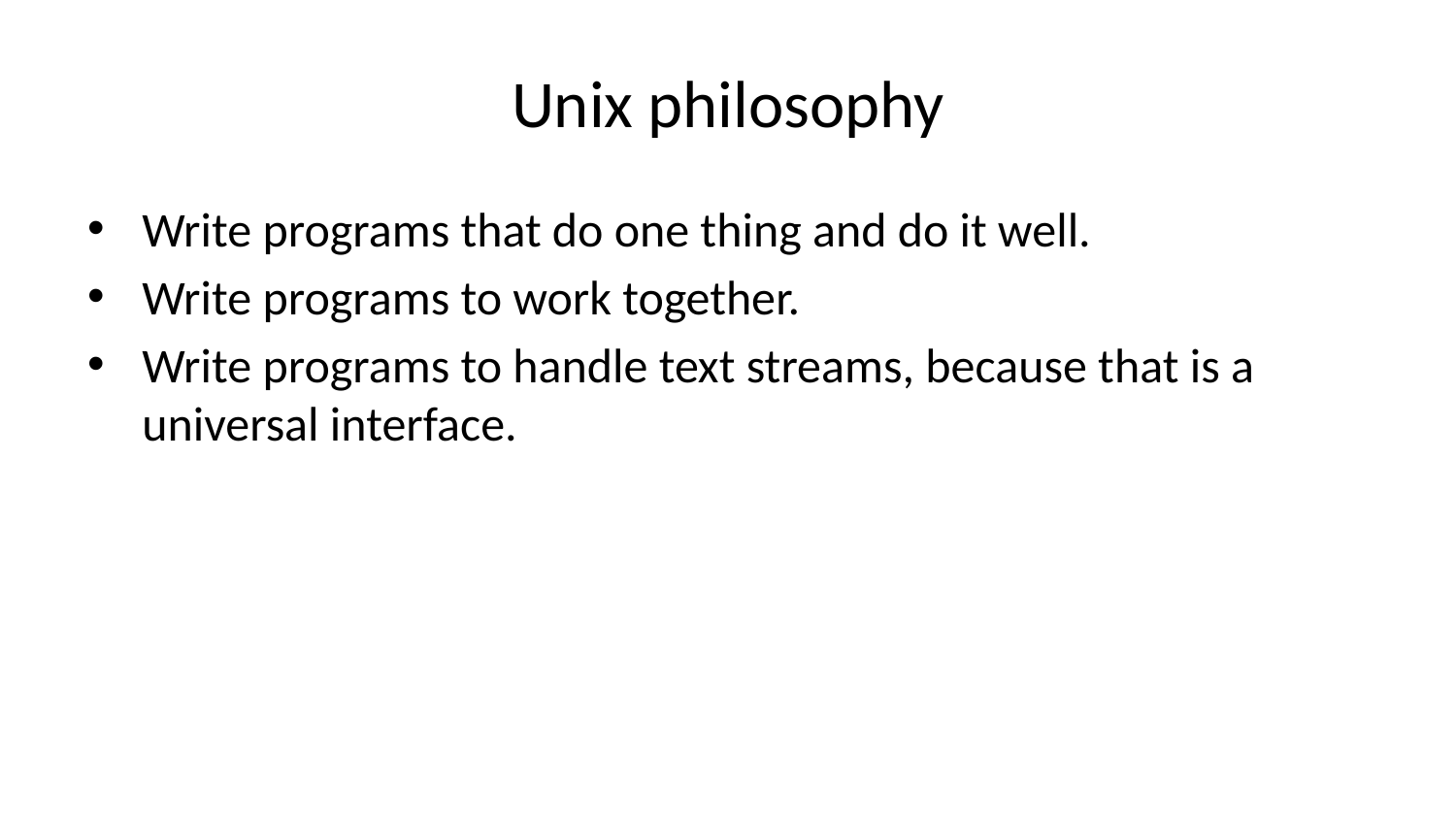

# Unix philosophy
Write programs that do one thing and do it well.
Write programs to work together.
Write programs to handle text streams, because that is a universal interface.